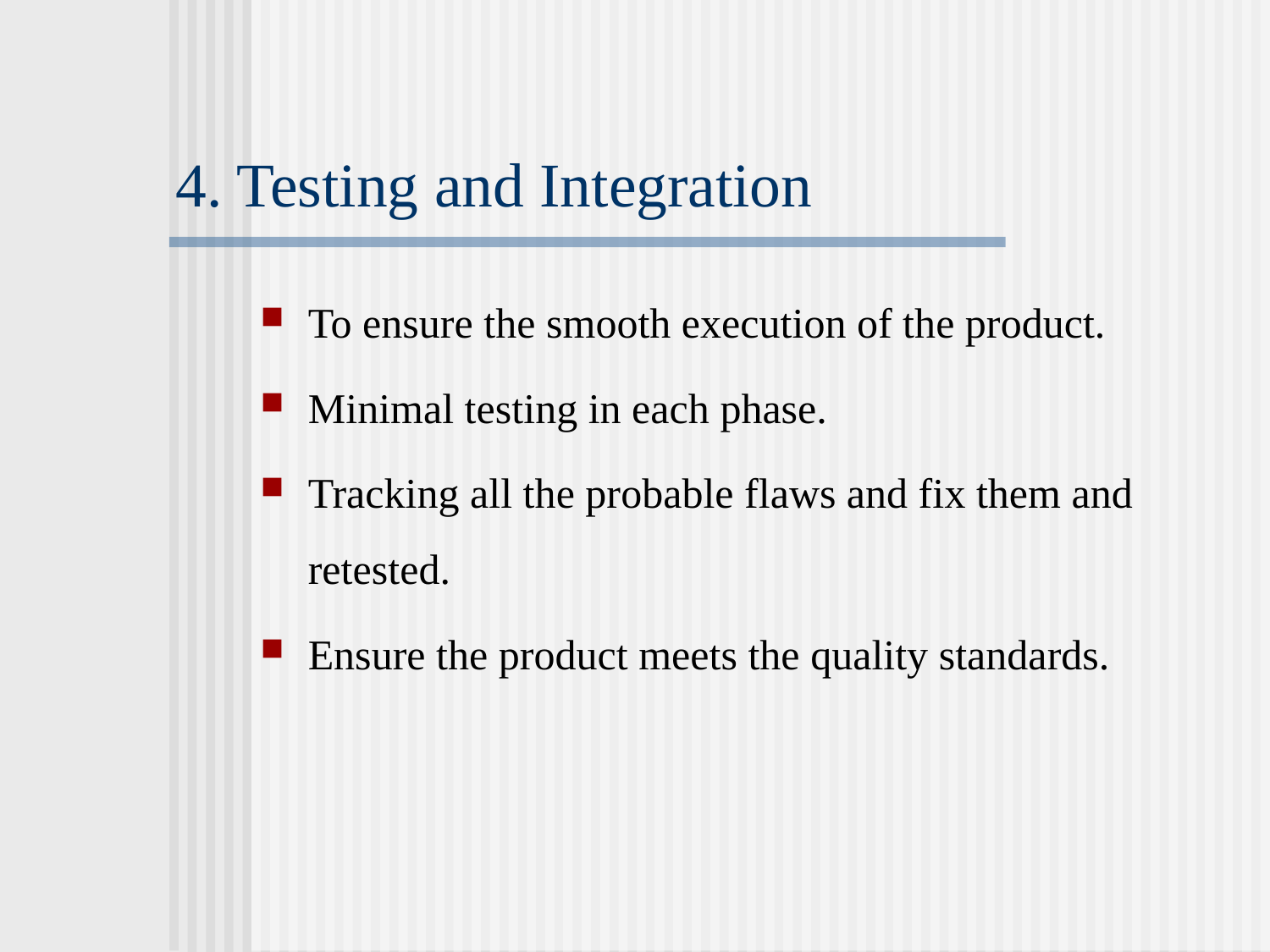

4. Testing and Integration
To ensure the smooth execution of the product.
Minimal testing in each phase.
Tracking all the probable flaws and fix them and retested.
Ensure the product meets the quality standards.